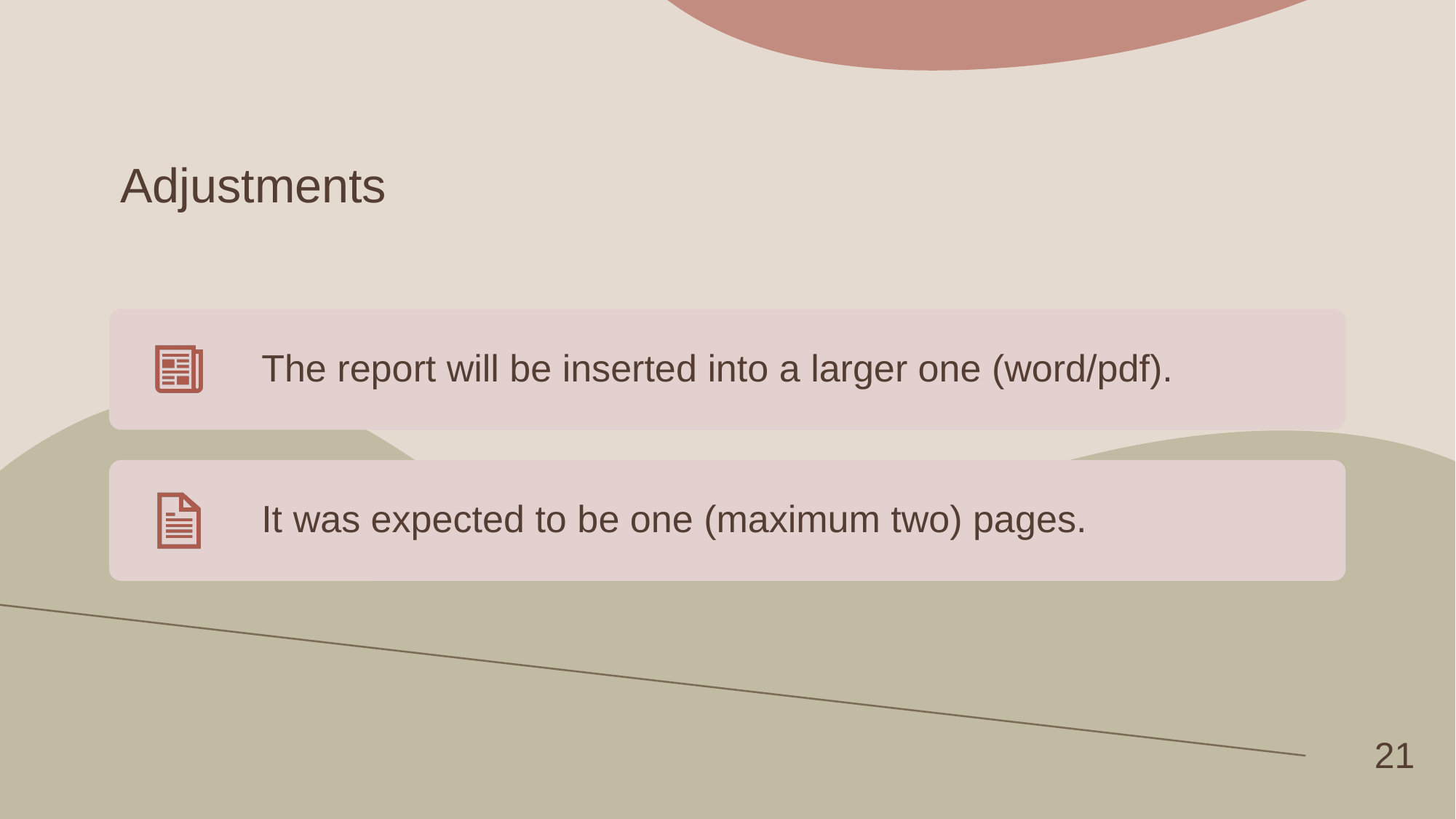

# Adjustments
The report will be inserted into a larger one (word/pdf).
It was expected to be one (maximum two) pages.
21